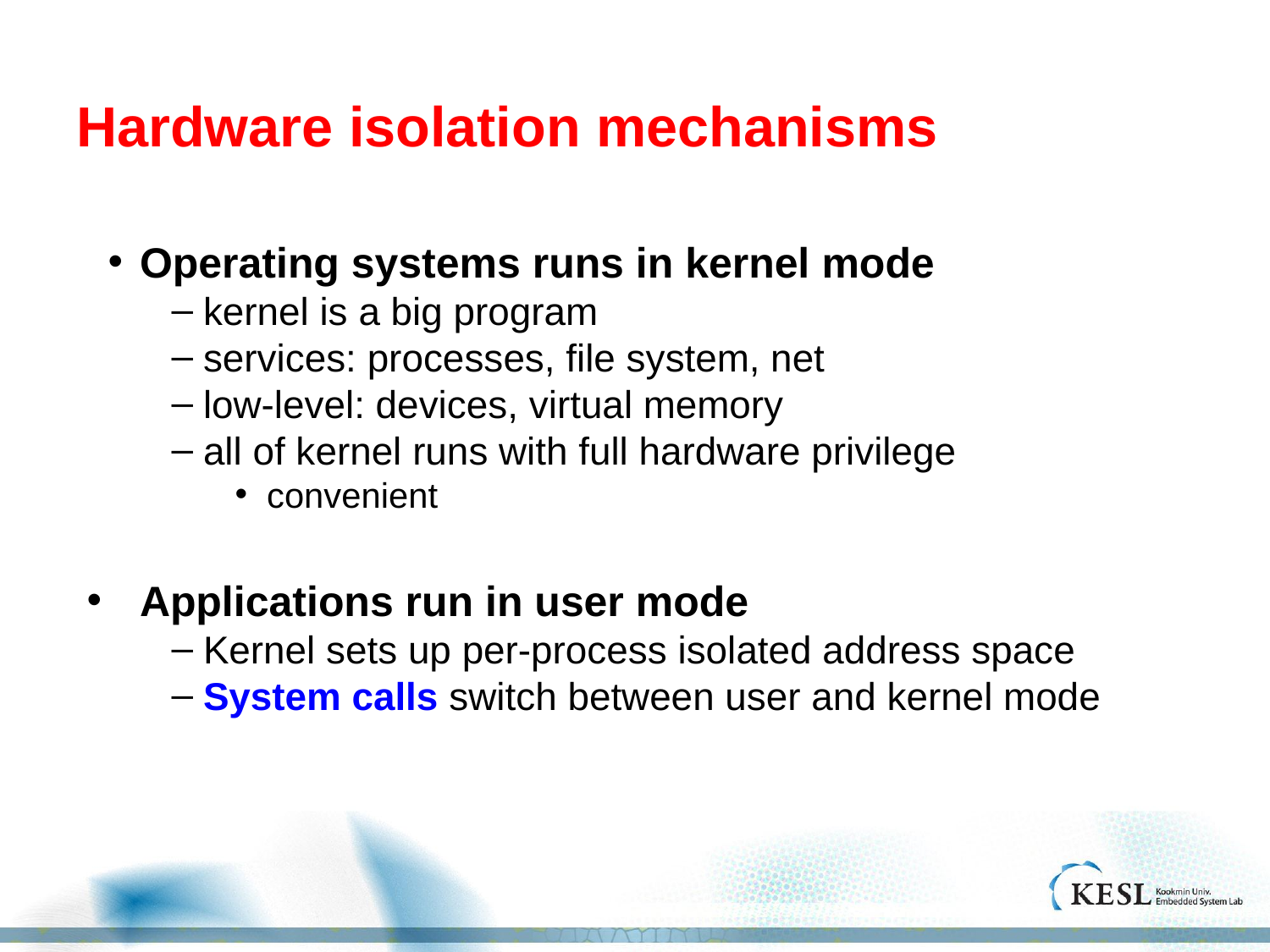

# Hardware isolation mechanisms
Operating systems runs in kernel mode
kernel is a big program
services: processes, file system, net
low-level: devices, virtual memory
all of kernel runs with full hardware privilege
convenient

Applications run in user mode
Kernel sets up per-process isolated address space
System calls switch between user and kernel mode